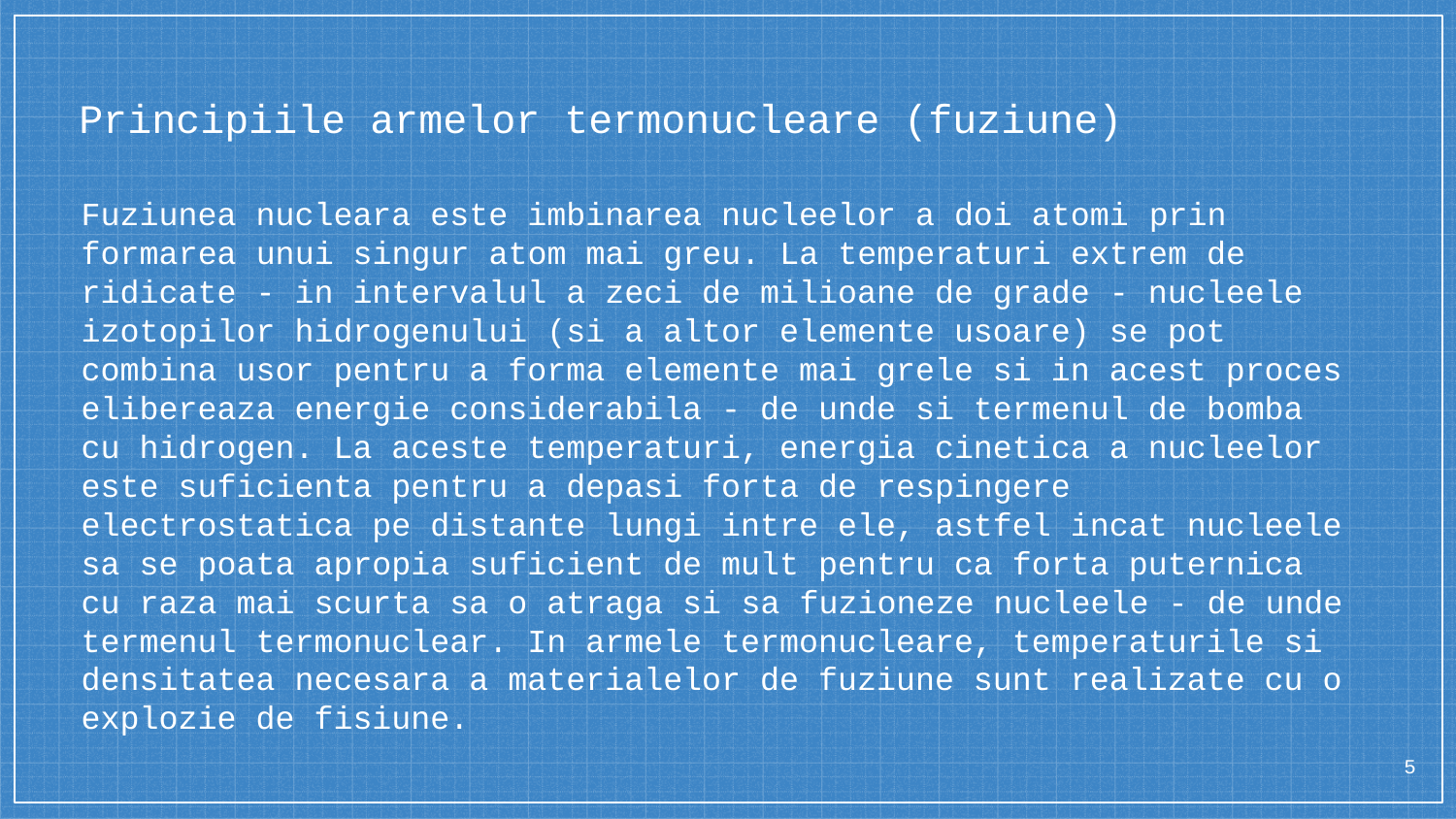

# Principiile armelor termonucleare (fuziune)
Fuziunea nucleara este imbinarea nucleelor a doi atomi prin formarea unui singur atom mai greu. La temperaturi extrem de ridicate - in intervalul a zeci de milioane de grade - nucleele izotopilor hidrogenului (si a altor elemente usoare) se pot combina usor pentru a forma elemente mai grele si in acest proces elibereaza energie considerabila - de unde si termenul de bomba cu hidrogen. La aceste temperaturi, energia cinetica a nucleelor este suficienta pentru a depasi forta de respingere electrostatica pe distante lungi intre ele, astfel incat nucleele sa se poata apropia suficient de mult pentru ca forta puternica cu raza mai scurta sa o atraga si sa fuzioneze nucleele - de unde termenul termonuclear. In armele termonucleare, temperaturile si densitatea necesara a materialelor de fuziune sunt realizate cu o explozie de fisiune.
5